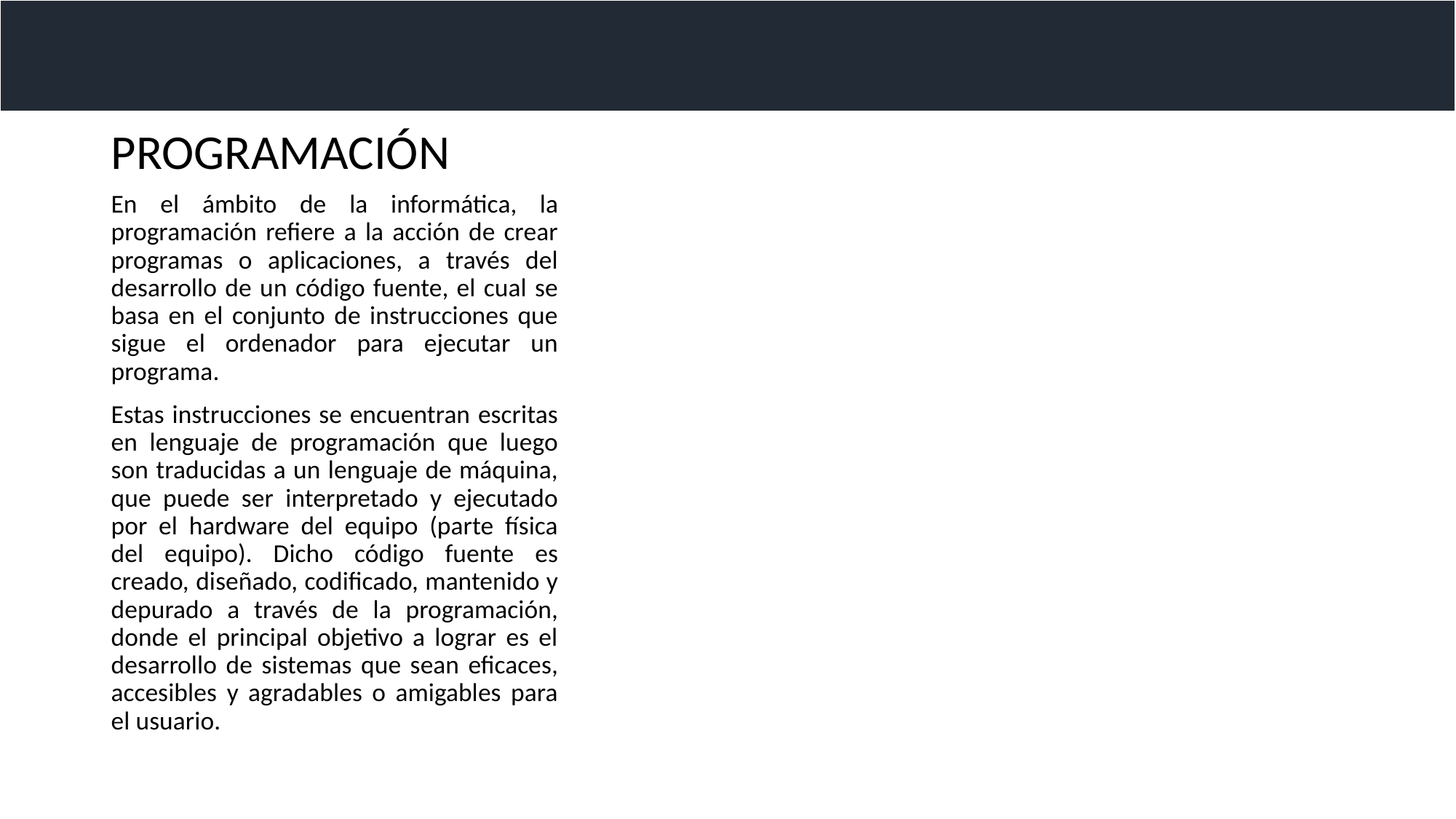

# PROGRAMACIÓN

En el ámbito de la informática, la programación refiere a la acción de crear programas o aplicaciones, a través del desarrollo de un código fuente, el cual se basa en el conjunto de instrucciones que sigue el ordenador para ejecutar un programa.
Estas instrucciones se encuentran escritas en lenguaje de programación que luego son traducidas a un lenguaje de máquina, que puede ser interpretado y ejecutado por el hardware del equipo (parte física del equipo). Dicho código fuente es creado, diseñado, codificado, mantenido y depurado a través de la programación, donde el principal objetivo a lograr es el desarrollo de sistemas que sean eficaces, accesibles y agradables o amigables para el usuario.